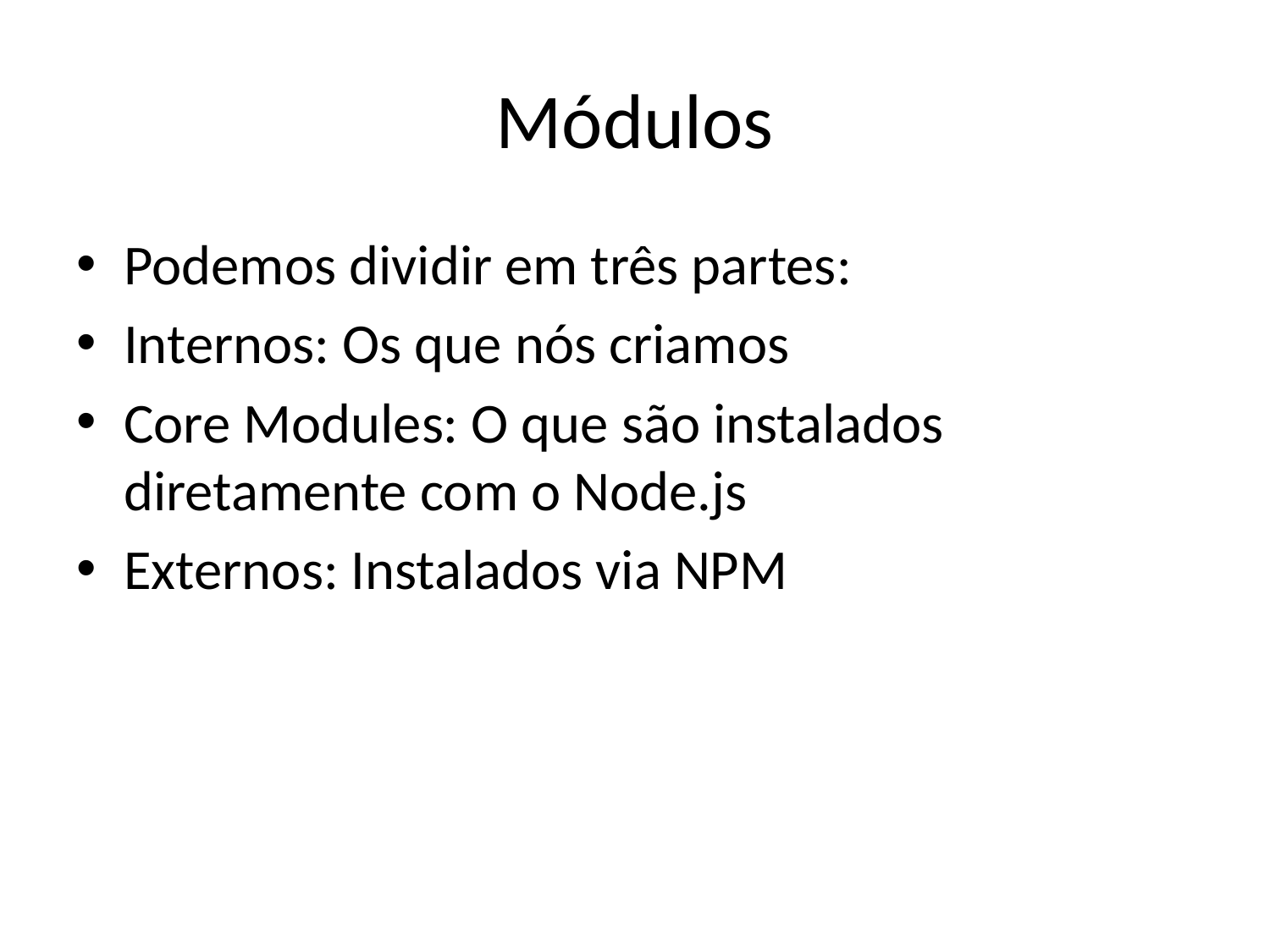

# Módulos
Podemos dividir em três partes:
Internos: Os que nós criamos
Core Modules: O que são instalados diretamente com o Node.js
Externos: Instalados via NPM